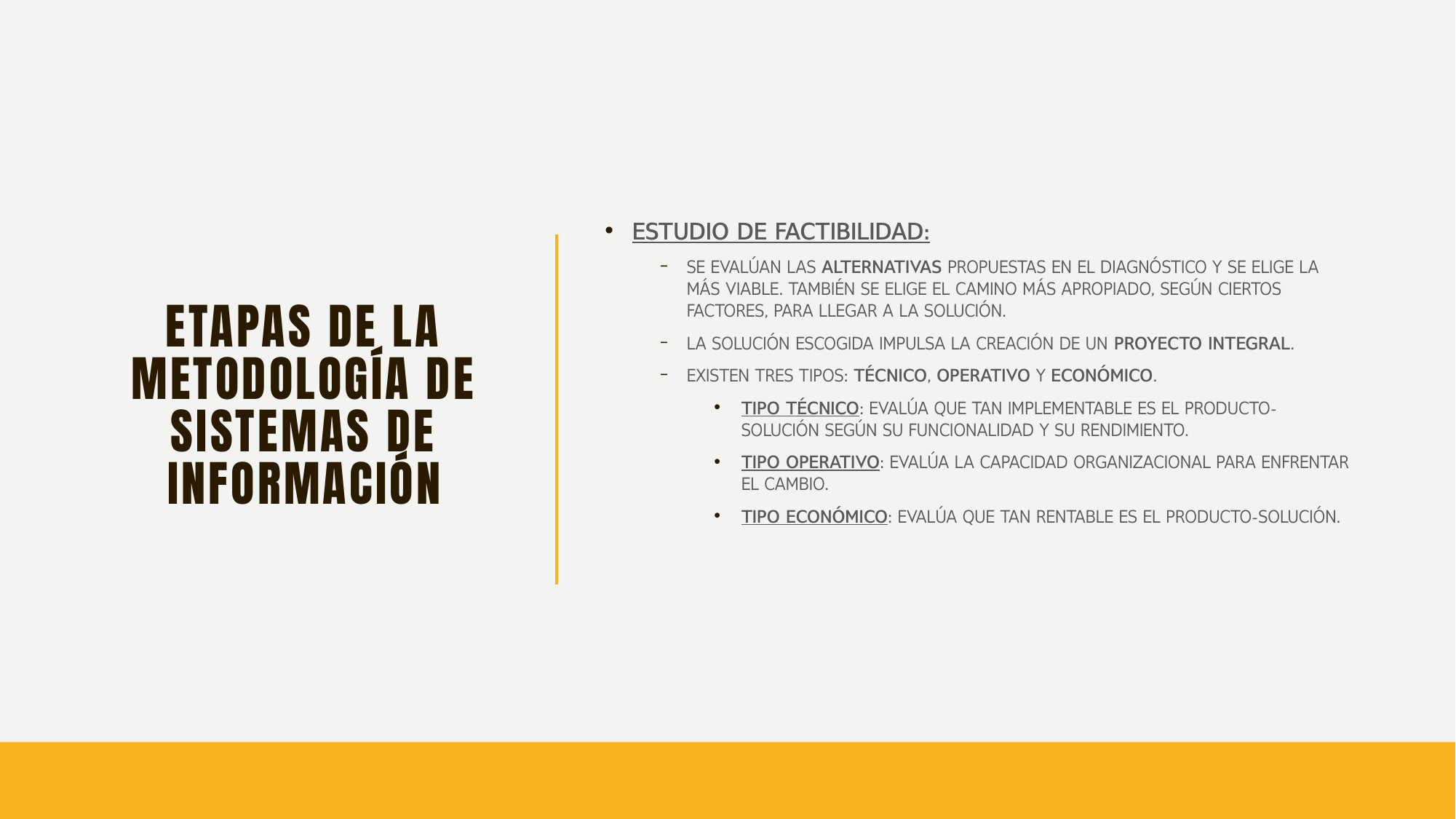

ESTUDIO DE FACTIBILIDAD:
SE EVALÚAN LAS ALTERNATIVAS PROPUESTAS EN EL DIAGNÓSTICO Y SE ELIGE LA MÁS VIABLE. TAMBIÉN SE ELIGE EL CAMINO MÁS APROPIADO, SEGÚN CIERTOS FACTORES, PARA LLEGAR A LA SOLUCIÓN.
LA SOLUCIÓN ESCOGIDA IMPULSA LA CREACIÓN DE UN PROYECTO INTEGRAL.
EXISTEN TRES TIPOS: TÉCNICO, OPERATIVO Y ECONÓMICO.
TIPO TÉCNICO: EVALÚA QUE TAN IMPLEMENTABLE ES EL PRODUCTO-SOLUCIÓN SEGÚN SU FUNCIONALIDAD Y SU RENDIMIENTO.
TIPO OPERATIVO: EVALÚA LA CAPACIDAD ORGANIZACIONAL PARA ENFRENTAR EL CAMBIO.
TIPO ECONÓMICO: EVALÚA QUE TAN RENTABLE ES EL PRODUCTO-SOLUCIÓN.

# ETAPAS DE LA METODOLOGÍA DE SISTEMAS DE INFORMACIÓN